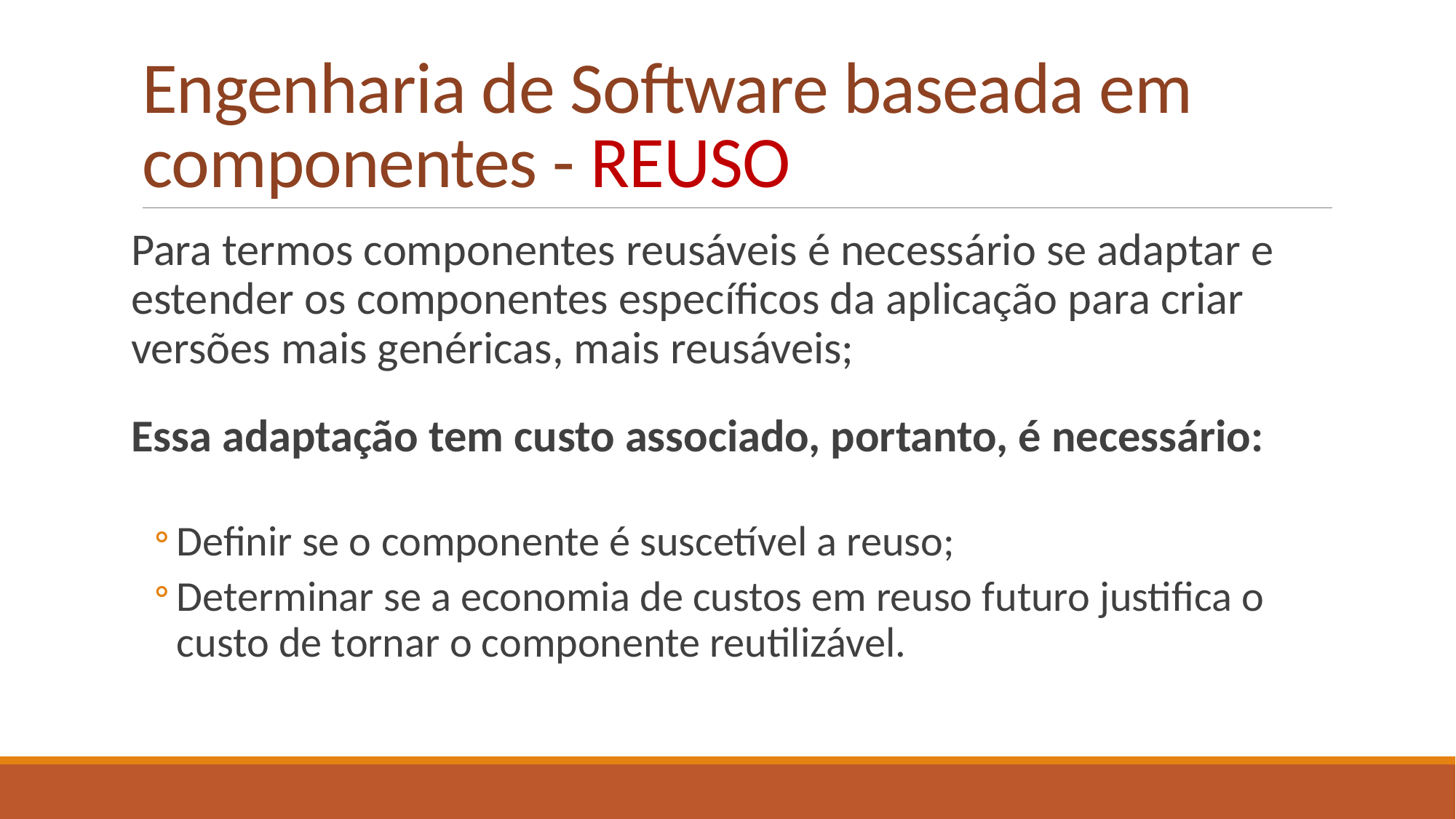

# Engenharia de Software baseada em componentes - REUSO
Para termos componentes reusáveis é necessário se adaptar e estender os componentes específicos da aplicação para criar versões mais genéricas, mais reusáveis;

Essa adaptação tem custo associado, portanto, é necessário:

Definir se o componente é suscetível a reuso;
Determinar se a economia de custos em reuso futuro justifica o custo de tornar o componente reutilizável.